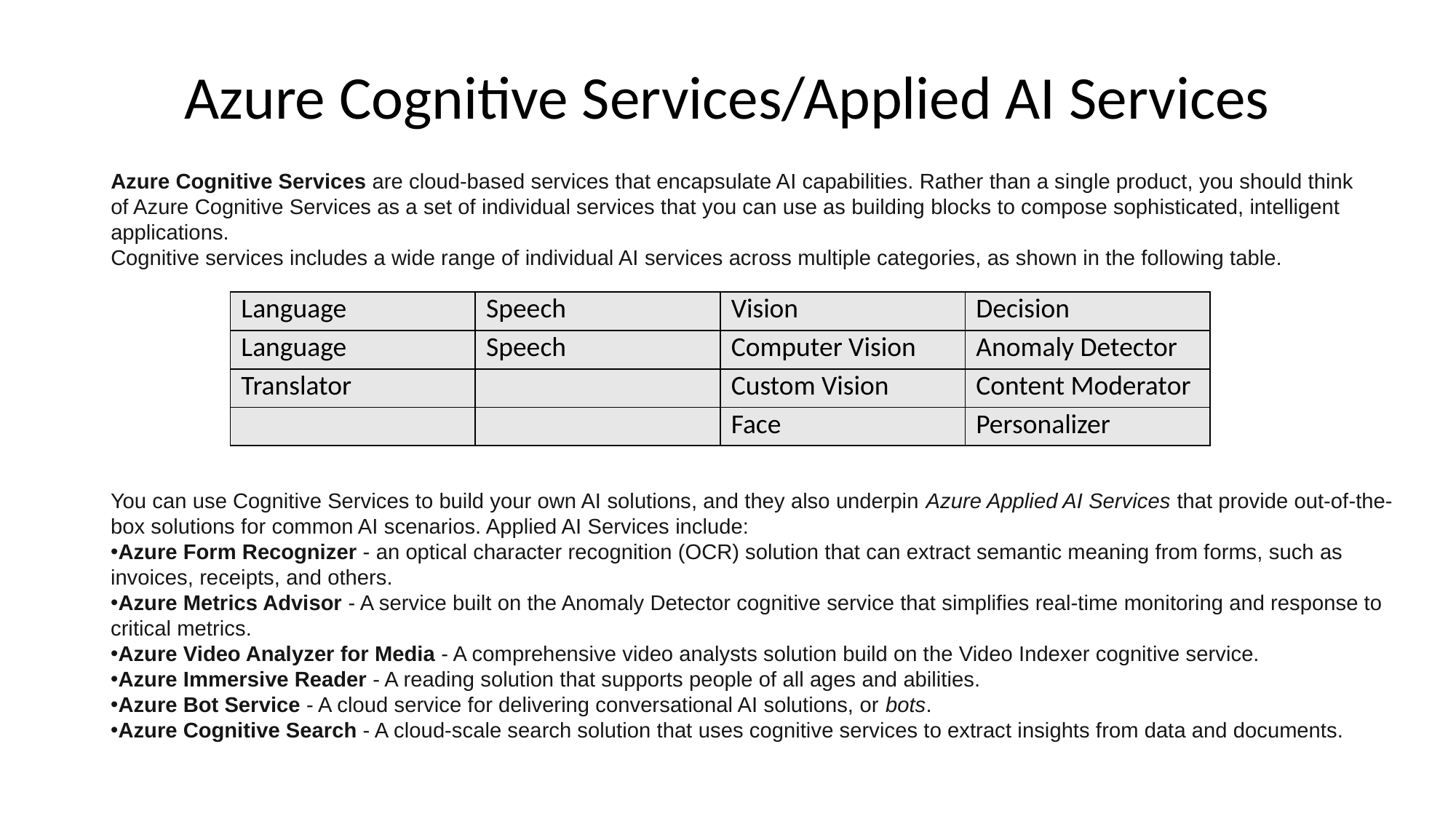

# Azure Cognitive Services/Applied AI Services
Azure Cognitive Services are cloud-based services that encapsulate AI capabilities. Rather than a single product, you should think of Azure Cognitive Services as a set of individual services that you can use as building blocks to compose sophisticated, intelligent applications.
Cognitive services includes a wide range of individual AI services across multiple categories, as shown in the following table.
| Language | Speech | Vision | Decision |
| --- | --- | --- | --- |
| Language | Speech | Computer Vision | Anomaly Detector |
| Translator |  | Custom Vision | Content Moderator |
|  |  | Face | Personalizer |
You can use Cognitive Services to build your own AI solutions, and they also underpin Azure Applied AI Services that provide out-of-the-box solutions for common AI scenarios. Applied AI Services include:
Azure Form Recognizer - an optical character recognition (OCR) solution that can extract semantic meaning from forms, such as invoices, receipts, and others.
Azure Metrics Advisor - A service built on the Anomaly Detector cognitive service that simplifies real-time monitoring and response to critical metrics.
Azure Video Analyzer for Media - A comprehensive video analysts solution build on the Video Indexer cognitive service.
Azure Immersive Reader - A reading solution that supports people of all ages and abilities.
Azure Bot Service - A cloud service for delivering conversational AI solutions, or bots.
Azure Cognitive Search - A cloud-scale search solution that uses cognitive services to extract insights from data and documents.